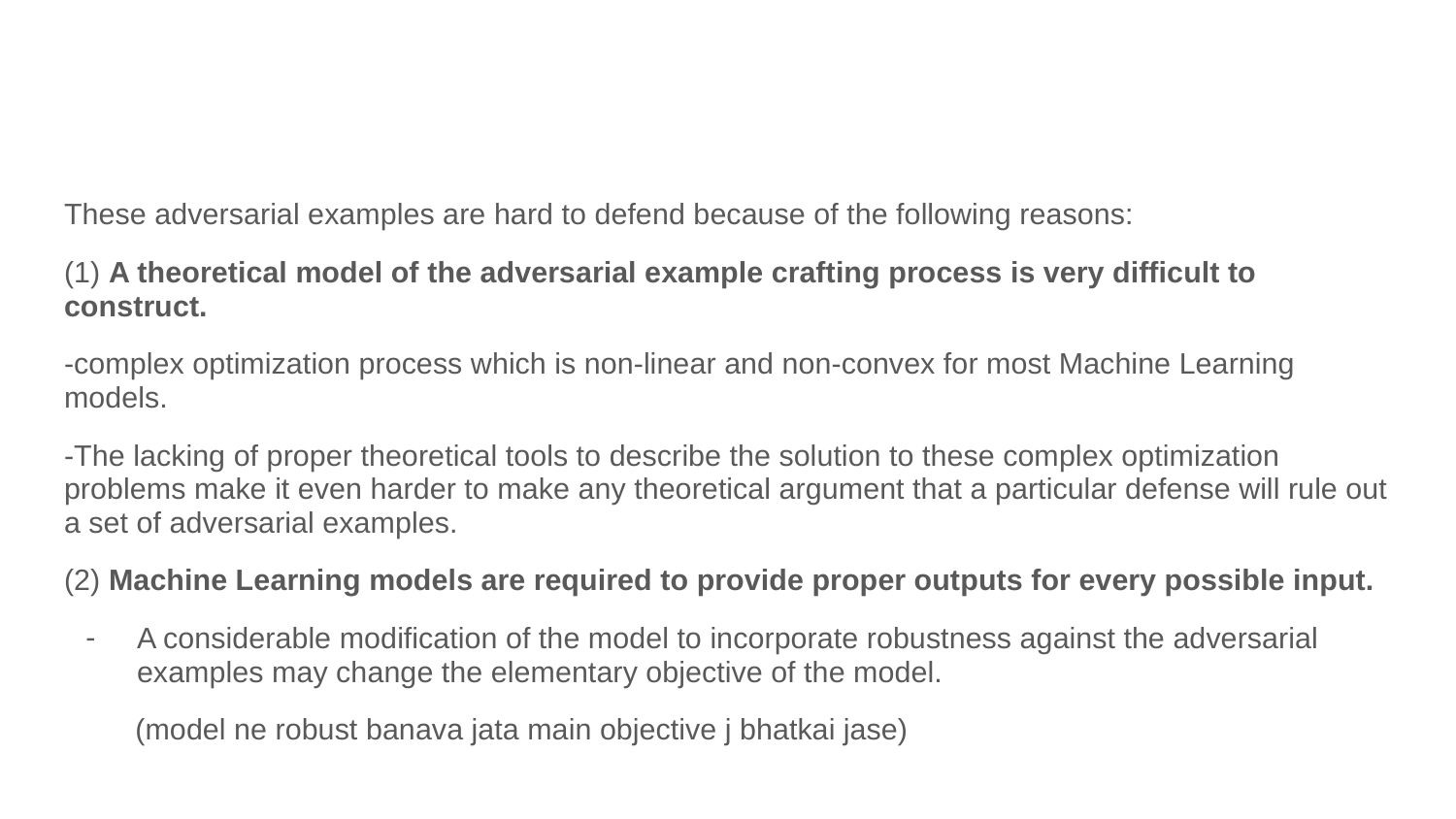

#
These adversarial examples are hard to defend because of the following reasons:
(1) A theoretical model of the adversarial example crafting process is very difficult to construct.
-complex optimization process which is non-linear and non-convex for most Machine Learning models.
-The lacking of proper theoretical tools to describe the solution to these complex optimization problems make it even harder to make any theoretical argument that a particular defense will rule out a set of adversarial examples.
(2) Machine Learning models are required to provide proper outputs for every possible input.
A considerable modification of the model to incorporate robustness against the adversarial examples may change the elementary objective of the model.
      (model ne robust banava jata main objective j bhatkai jase)